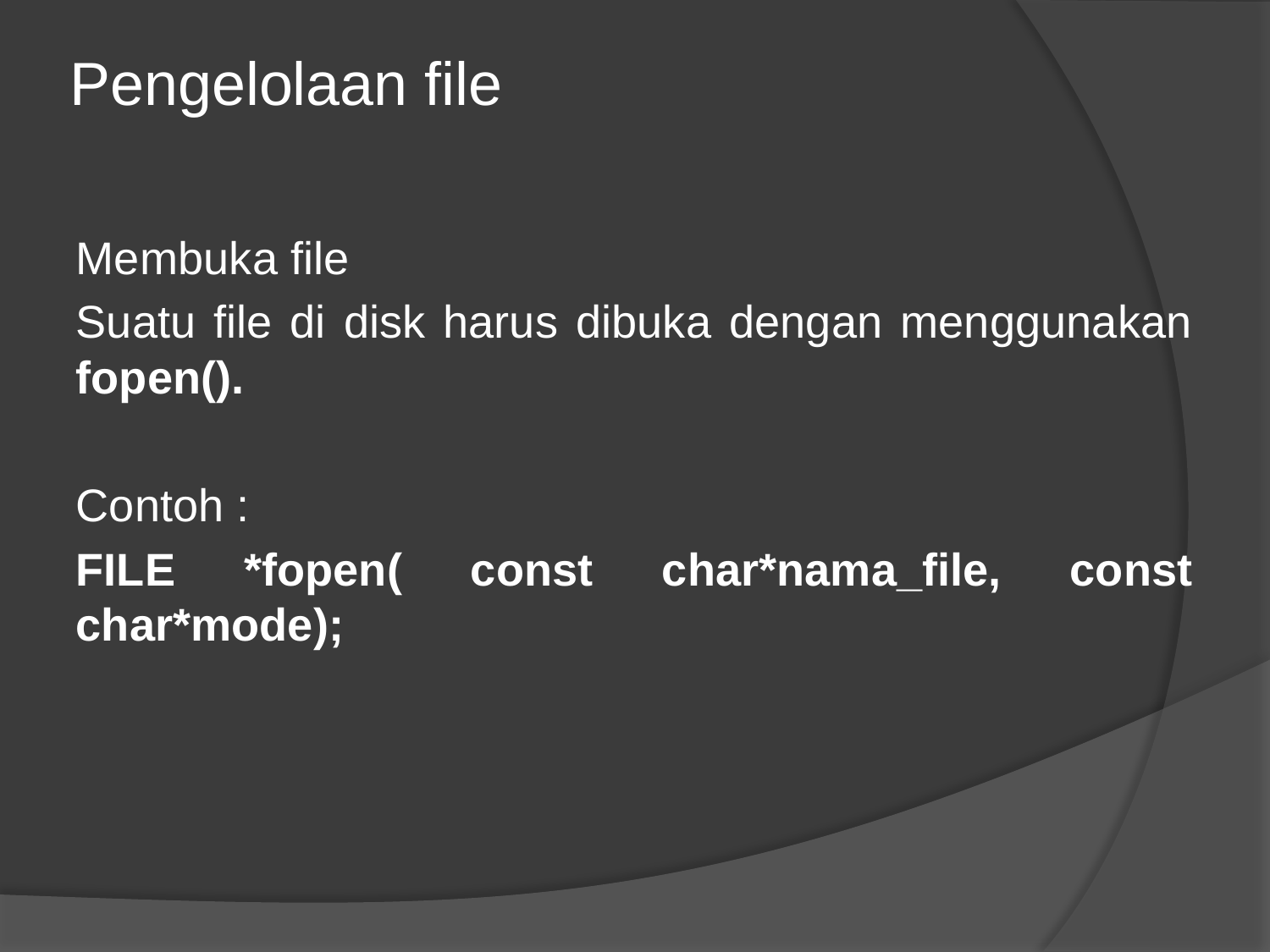

# Pengelolaan file
Membuka file
Suatu file di disk harus dibuka dengan menggunakan fopen().

Contoh :
FILE *fopen( const char*nama_file, const char*mode);